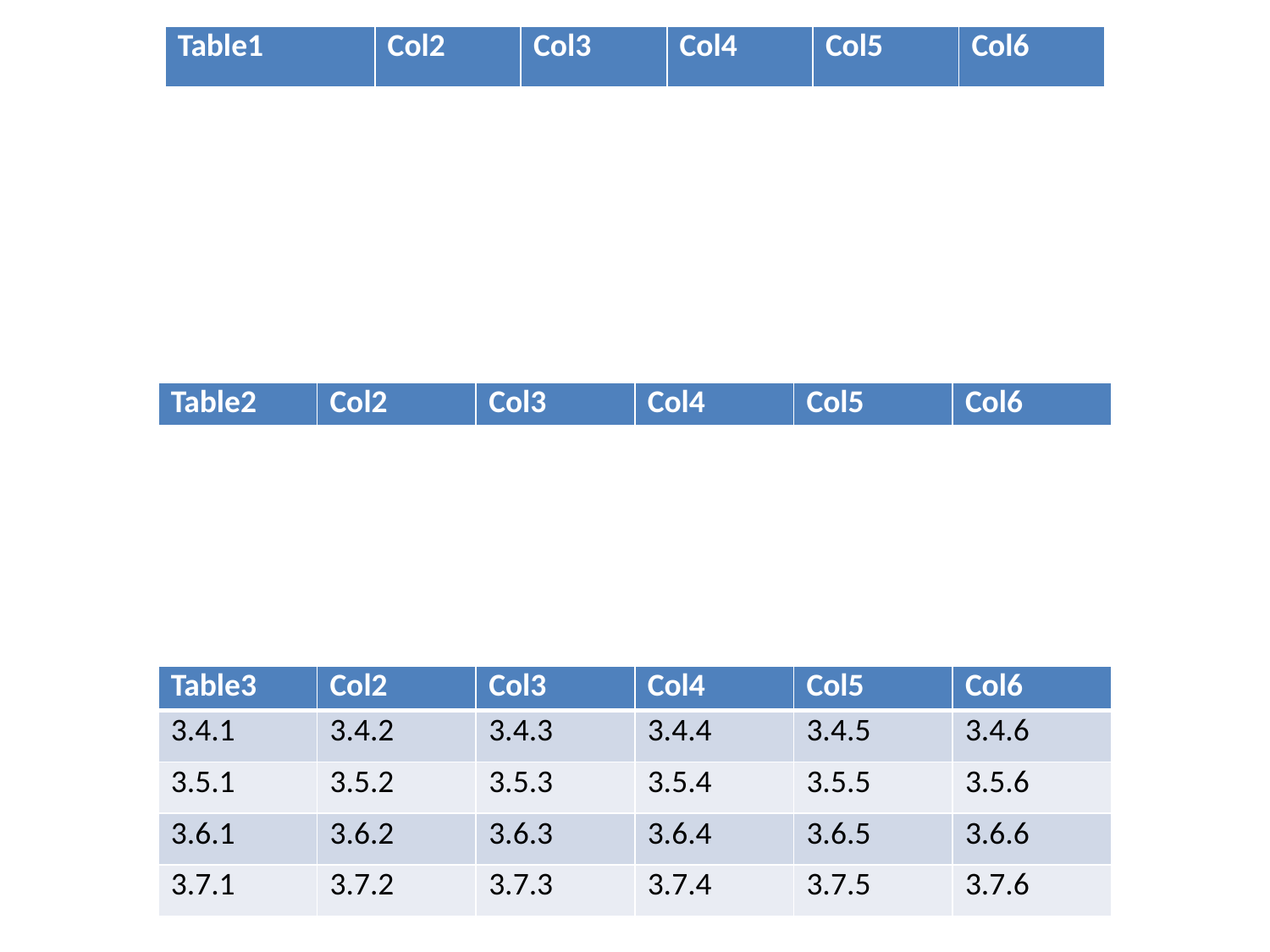

| Table1 | Col2 | Col3 | Col4 | Col5 | Col6 |
| --- | --- | --- | --- | --- | --- |
| Table2 | Col2 | Col3 | Col4 | Col5 | Col6 |
| --- | --- | --- | --- | --- | --- |
| Table3 | Col2 | Col3 | Col4 | Col5 | Col6 |
| --- | --- | --- | --- | --- | --- |
| 3.4.1 | 3.4.2 | 3.4.3 | 3.4.4 | 3.4.5 | 3.4.6 |
| 3.5.1 | 3.5.2 | 3.5.3 | 3.5.4 | 3.5.5 | 3.5.6 |
| 3.6.1 | 3.6.2 | 3.6.3 | 3.6.4 | 3.6.5 | 3.6.6 |
| 3.7.1 | 3.7.2 | 3.7.3 | 3.7.4 | 3.7.5 | 3.7.6 |